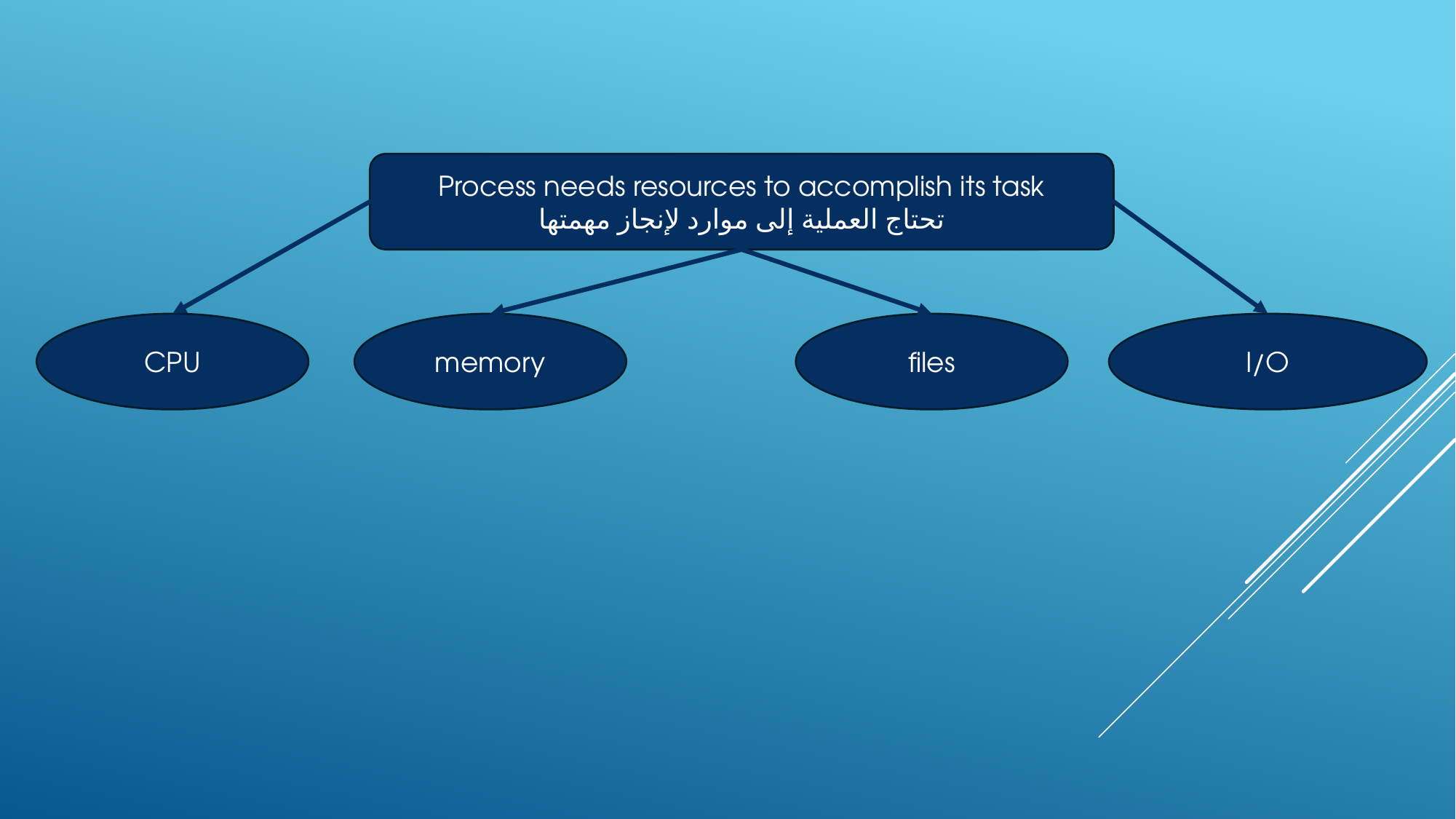

Process needs resources to accomplish its task
تحتاج العملية إلى موارد لإنجاز مهمتها
memory
files
CPU
I/O